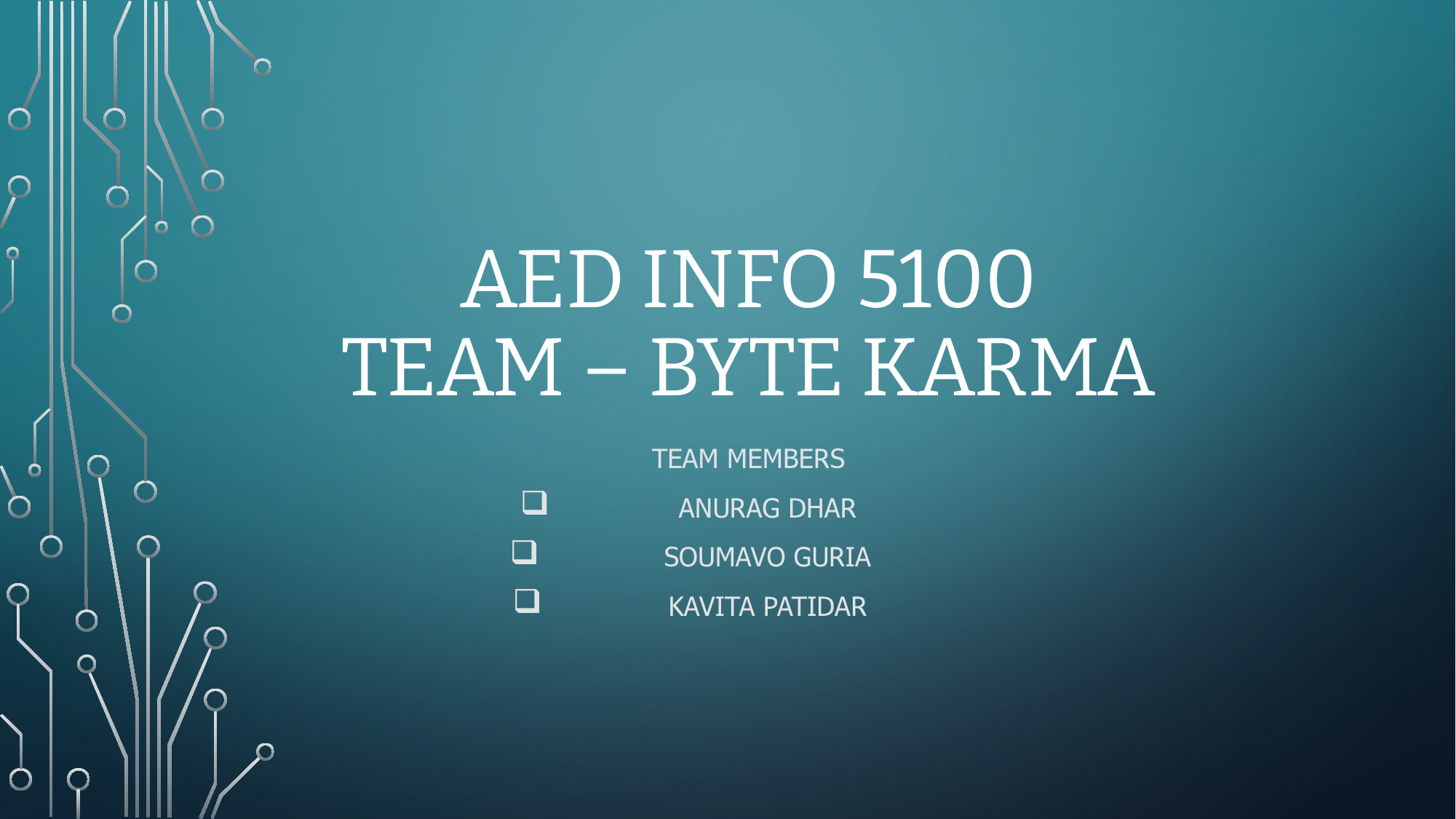

# AED INFO 5100 Team – Byte karma
Team Members
Anurag Dhar
Soumavo guria
Kavita patidar